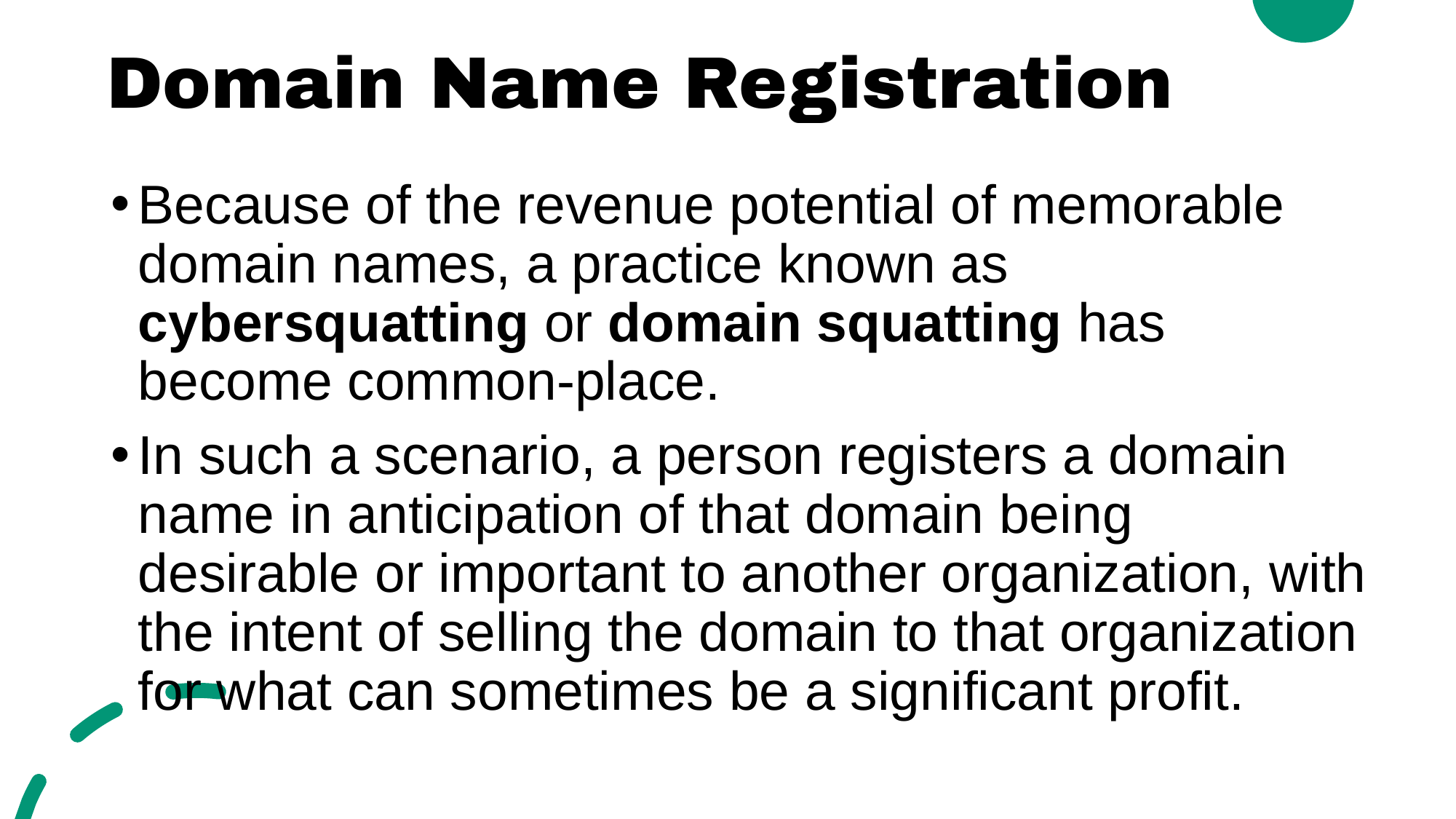

# Domain Name Registration
Because of the revenue potential of memorable domain names, a practice known as cybersquatting or domain squatting has become common-place.
In such a scenario, a person registers a domain name in anticipation of that domain being desirable or important to another organization, with the intent of selling the domain to that organization for what can sometimes be a significant profit.